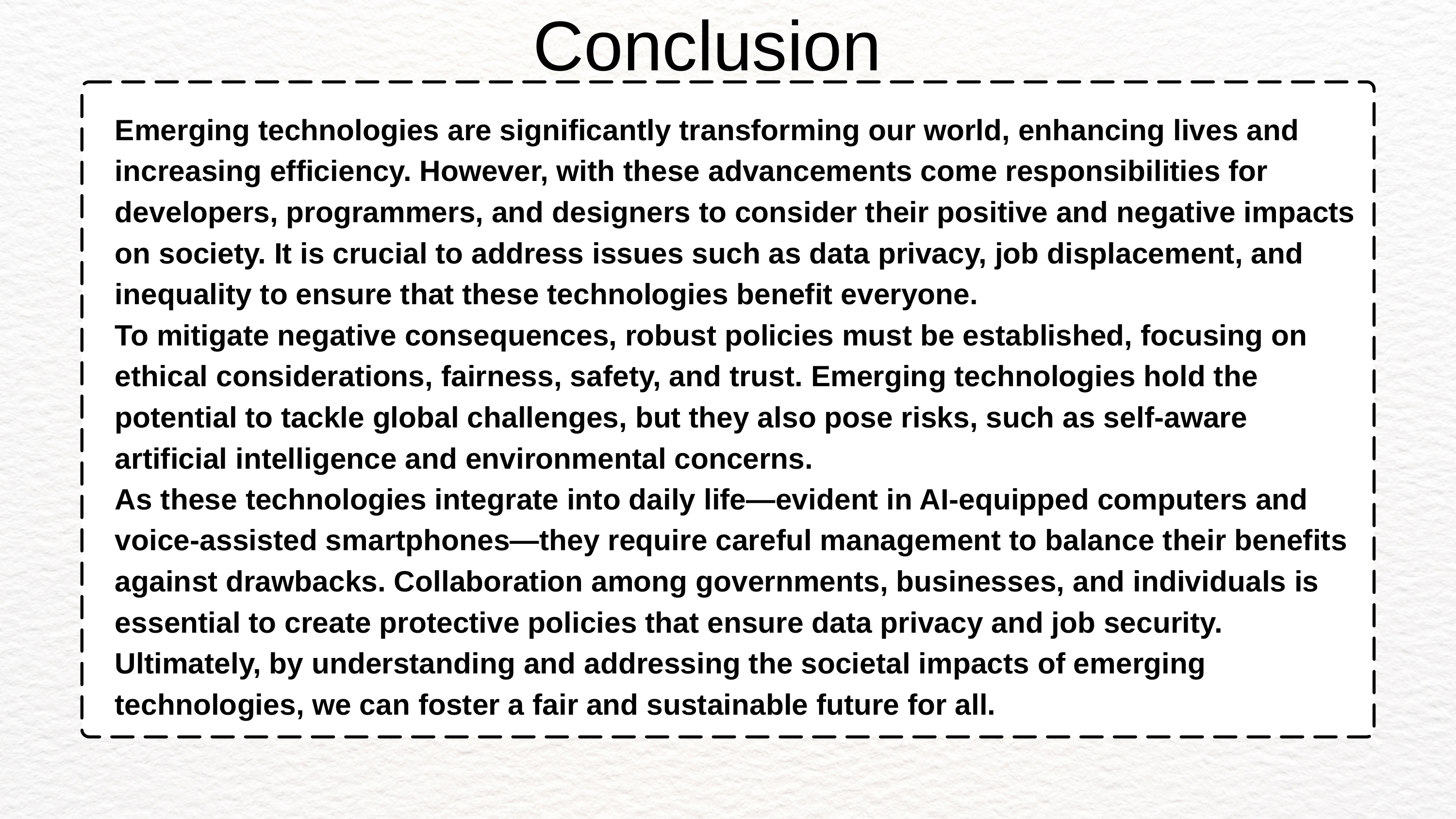

Conclusion

Emerging technologies are significantly transforming our world, enhancing lives and increasing efficiency. However, with these advancements come responsibilities for developers, programmers, and designers to consider their positive and negative impacts on society. It is crucial to address issues such as data privacy, job displacement, and inequality to ensure that these technologies benefit everyone.
To mitigate negative consequences, robust policies must be established, focusing on ethical considerations, fairness, safety, and trust. Emerging technologies hold the potential to tackle global challenges, but they also pose risks, such as self-aware artificial intelligence and environmental concerns.
As these technologies integrate into daily life—evident in AI-equipped computers and voice-assisted smartphones—they require careful management to balance their benefits against drawbacks. Collaboration among governments, businesses, and individuals is essential to create protective policies that ensure data privacy and job security.
Ultimately, by understanding and addressing the societal impacts of emerging technologies, we can foster a fair and sustainable future for all.